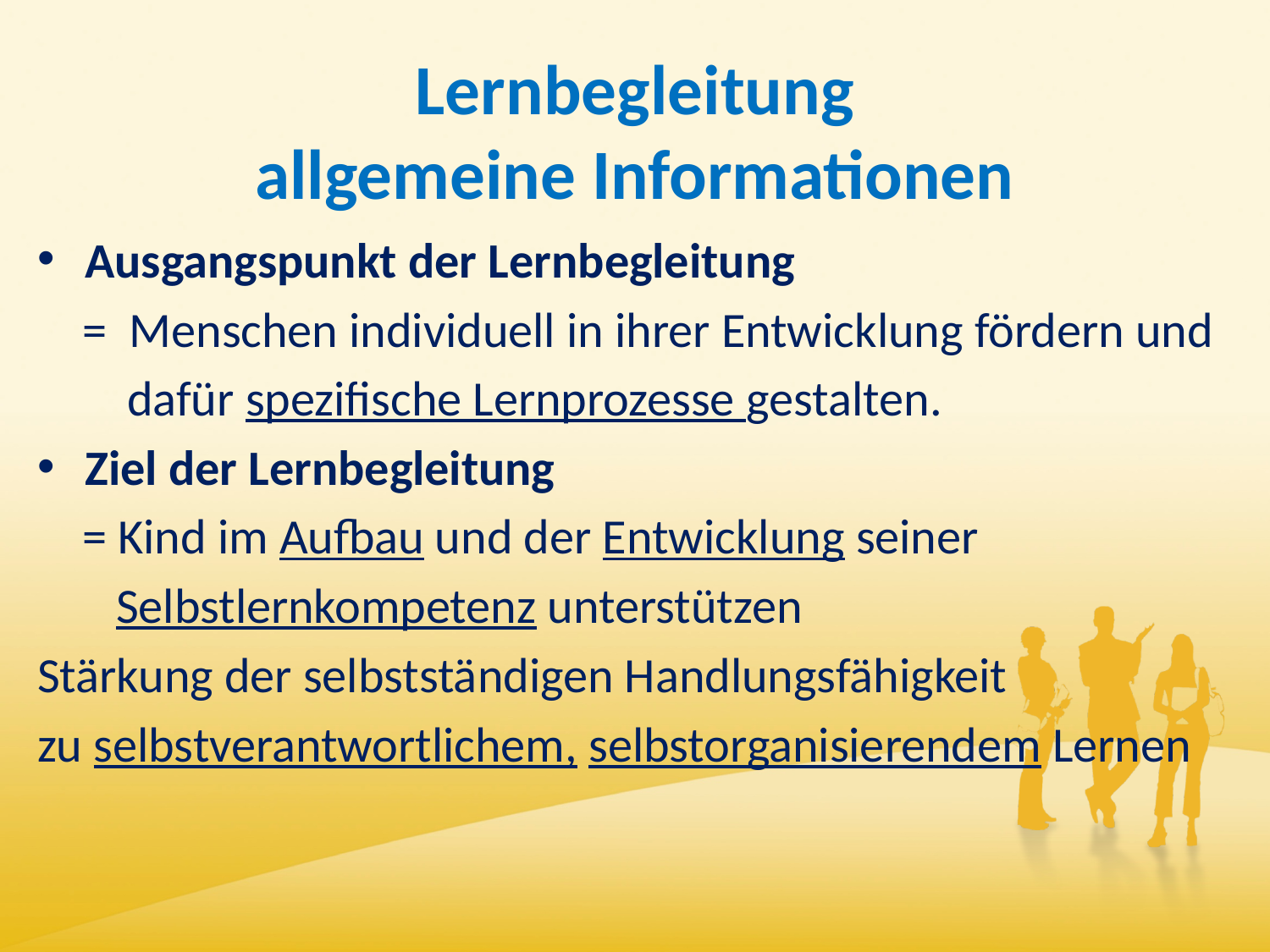

# Lernbegleitung allgemeine Informationen
Ausgangspunkt der Lernbegleitung
    =  Menschen individuell in ihrer Entwicklung fördern und
        dafür spezifische Lernprozesse gestalten.
Ziel der Lernbegleitung
    = Kind im Aufbau und der Entwicklung seiner
       Selbstlernkompetenz unterstützen
Stärkung der selbstständigen Handlungsfähigkeit
zu selbstverantwortlichem, selbstorganisierendem Lernen